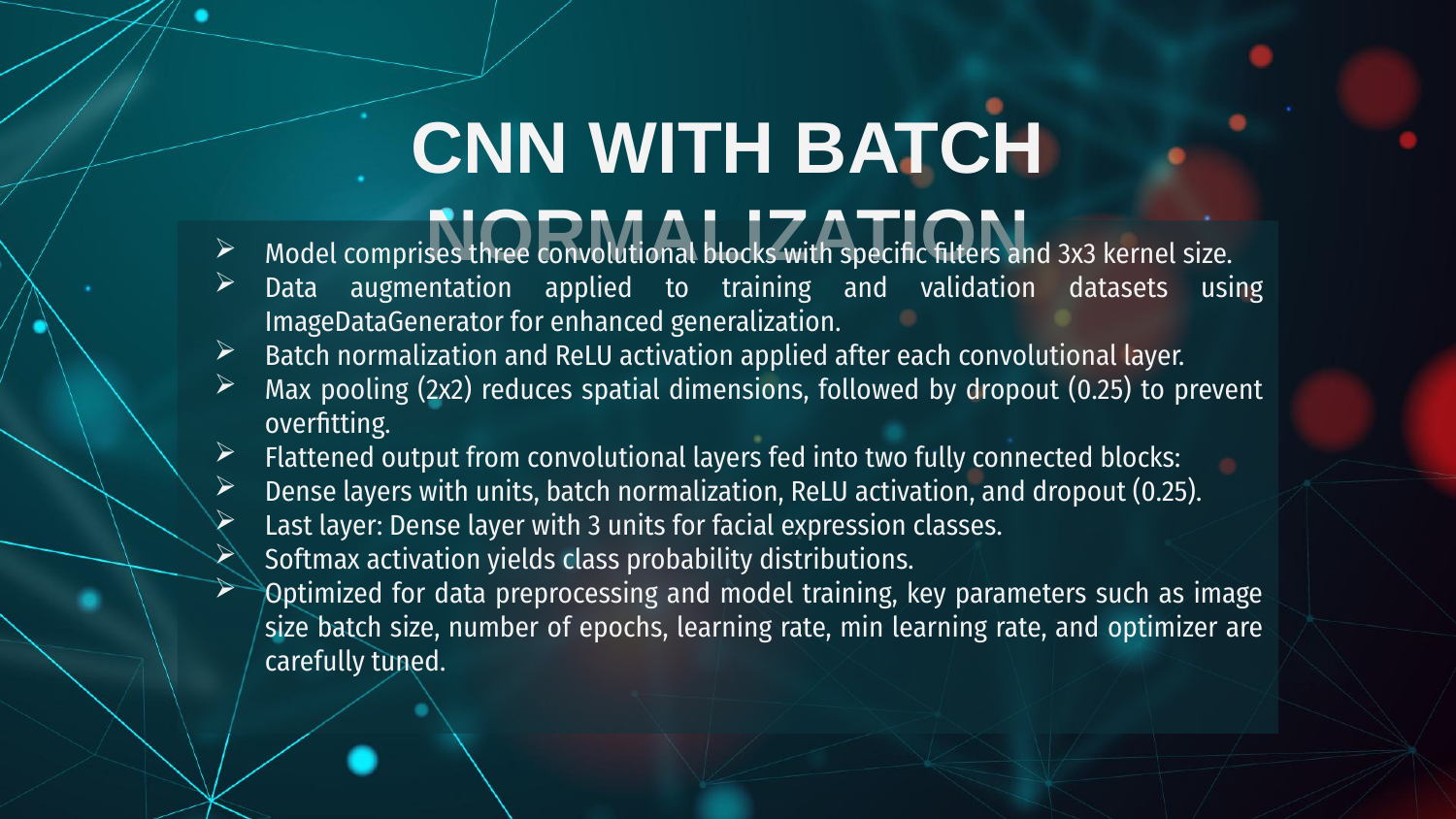

# CNN WITH BATCH NORMALIZATION
Model comprises three convolutional blocks with specific filters and 3x3 kernel size.
Data augmentation applied to training and validation datasets using ImageDataGenerator for enhanced generalization.
Batch normalization and ReLU activation applied after each convolutional layer.
Max pooling (2x2) reduces spatial dimensions, followed by dropout (0.25) to prevent overfitting.
Flattened output from convolutional layers fed into two fully connected blocks:
Dense layers with units, batch normalization, ReLU activation, and dropout (0.25).
Last layer: Dense layer with 3 units for facial expression classes.
Softmax activation yields class probability distributions.
Optimized for data preprocessing and model training, key parameters such as image size batch size, number of epochs, learning rate, min learning rate, and optimizer are carefully tuned.